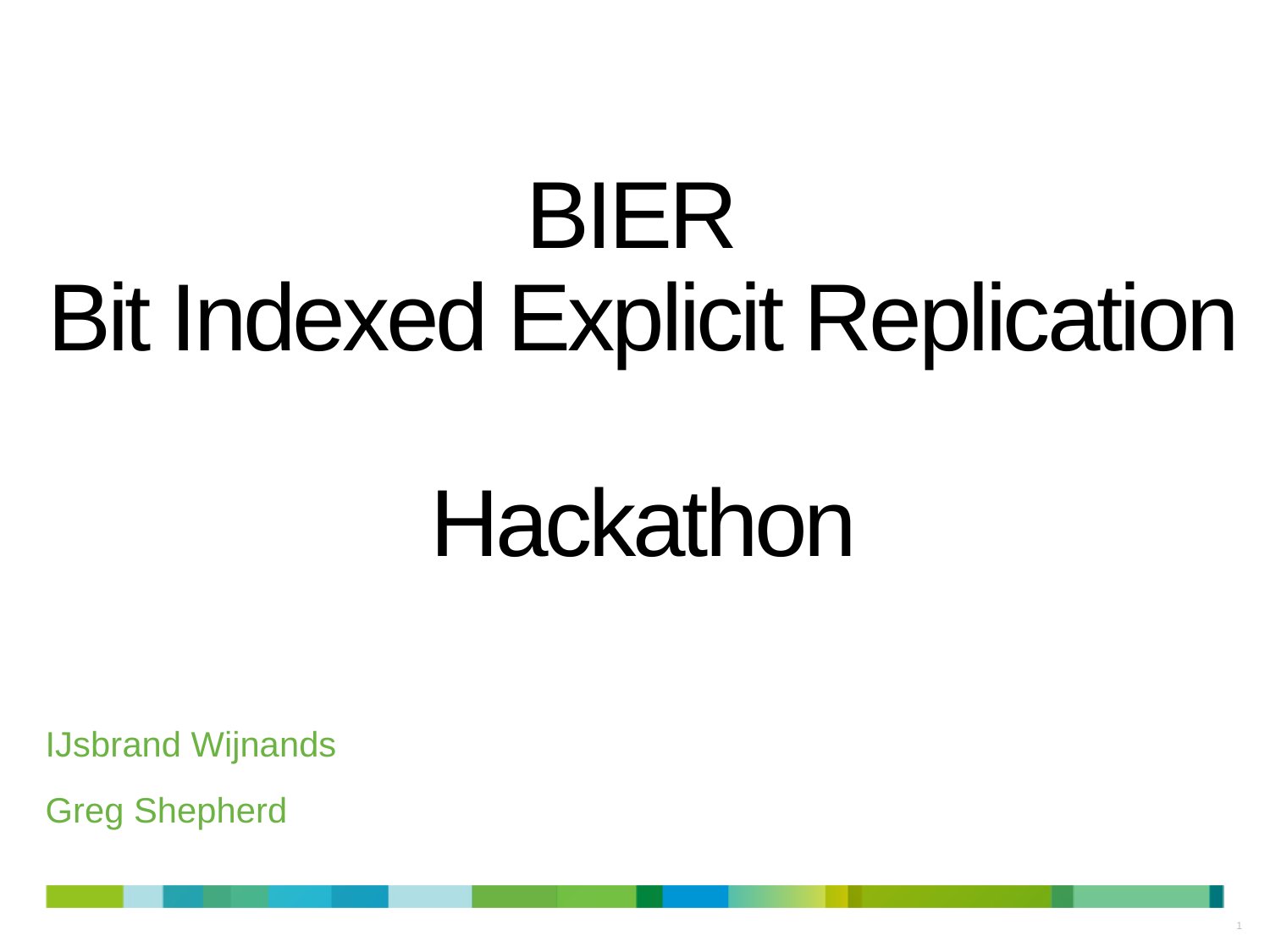

# BIER Bit Indexed Explicit Replication Hackathon
IJsbrand Wijnands
Greg Shepherd